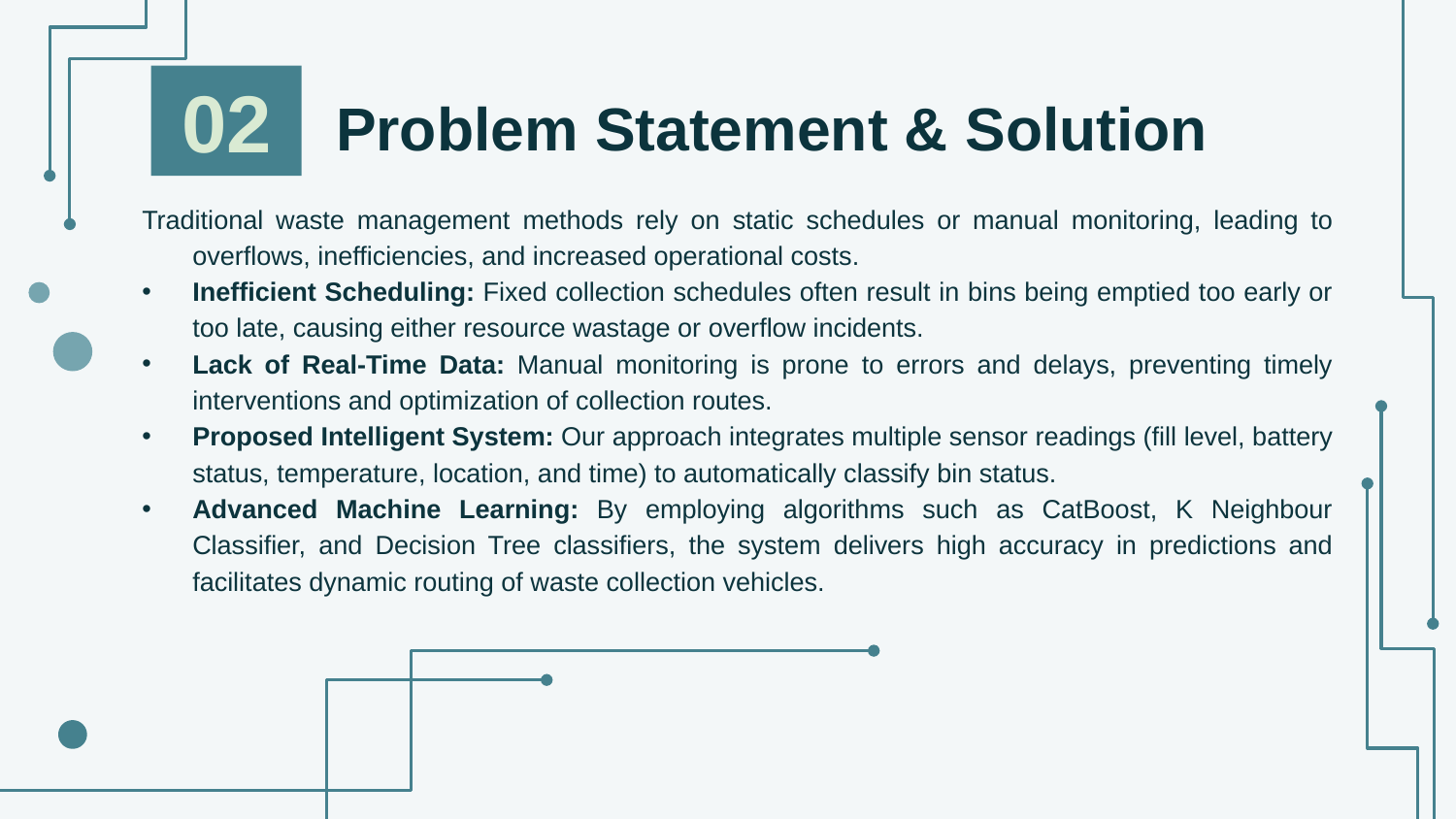

02
# Problem Statement & Solution
Traditional waste management methods rely on static schedules or manual monitoring, leading to overflows, inefficiencies, and increased operational costs.
Inefficient Scheduling: Fixed collection schedules often result in bins being emptied too early or too late, causing either resource wastage or overflow incidents.
Lack of Real-Time Data: Manual monitoring is prone to errors and delays, preventing timely interventions and optimization of collection routes.
Proposed Intelligent System: Our approach integrates multiple sensor readings (fill level, battery status, temperature, location, and time) to automatically classify bin status.
Advanced Machine Learning: By employing algorithms such as CatBoost, K Neighbour Classifier, and Decision Tree classifiers, the system delivers high accuracy in predictions and facilitates dynamic routing of waste collection vehicles.